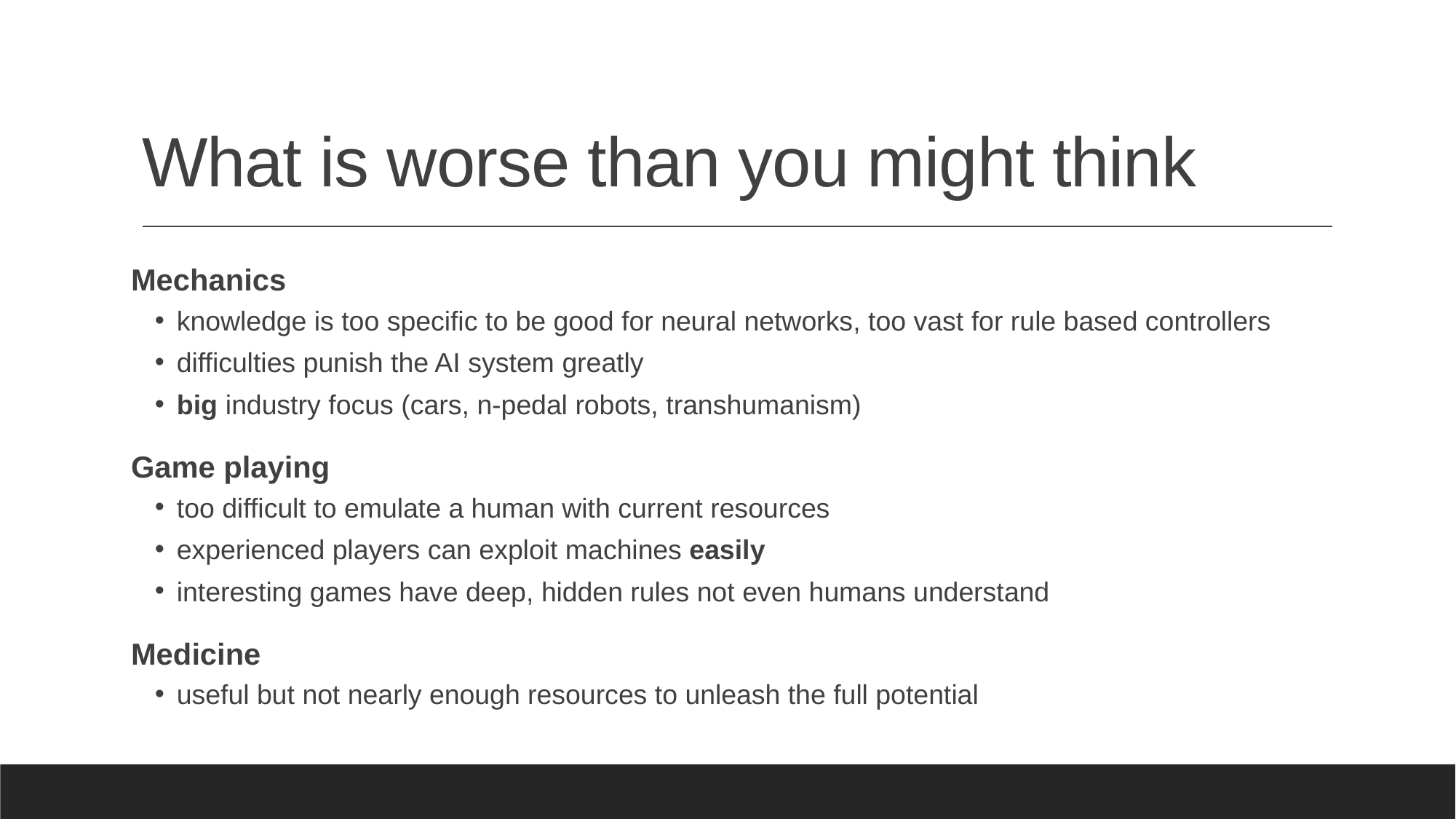

# What is worse than you might think
Mechanics
knowledge is too specific to be good for neural networks, too vast for rule based controllers
difficulties punish the AI system greatly
big industry focus (cars, n-pedal robots, transhumanism)
Game playing
too difficult to emulate a human with current resources
experienced players can exploit machines easily
interesting games have deep, hidden rules not even humans understand
Medicine
useful but not nearly enough resources to unleash the full potential